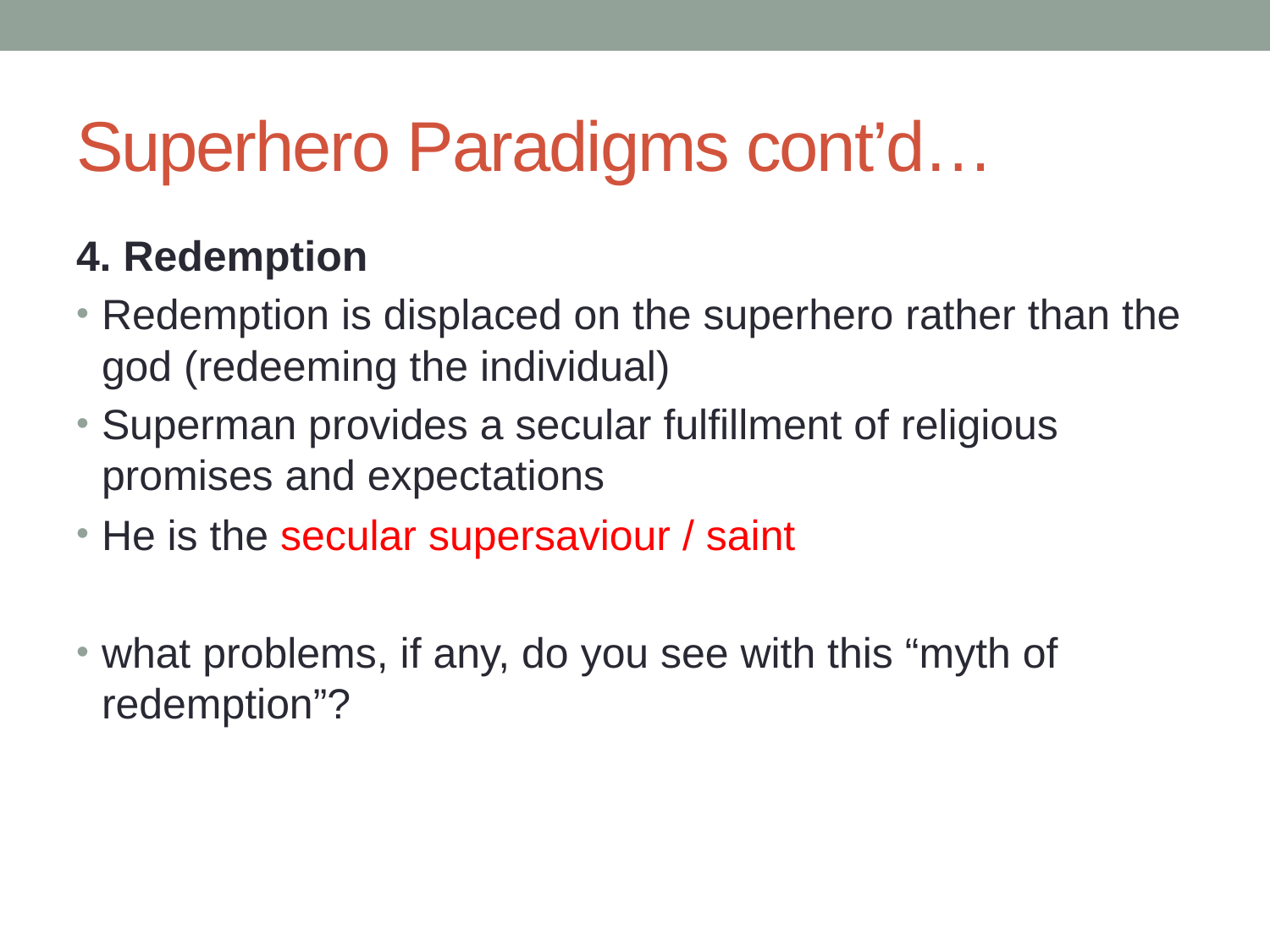

# Superhero Paradigms cont’d…
4. Redemption
Redemption is displaced on the superhero rather than the god (redeeming the individual)
Superman provides a secular fulfillment of religious promises and expectations
He is the secular supersaviour / saint

what problems, if any, do you see with this “myth of redemption”?